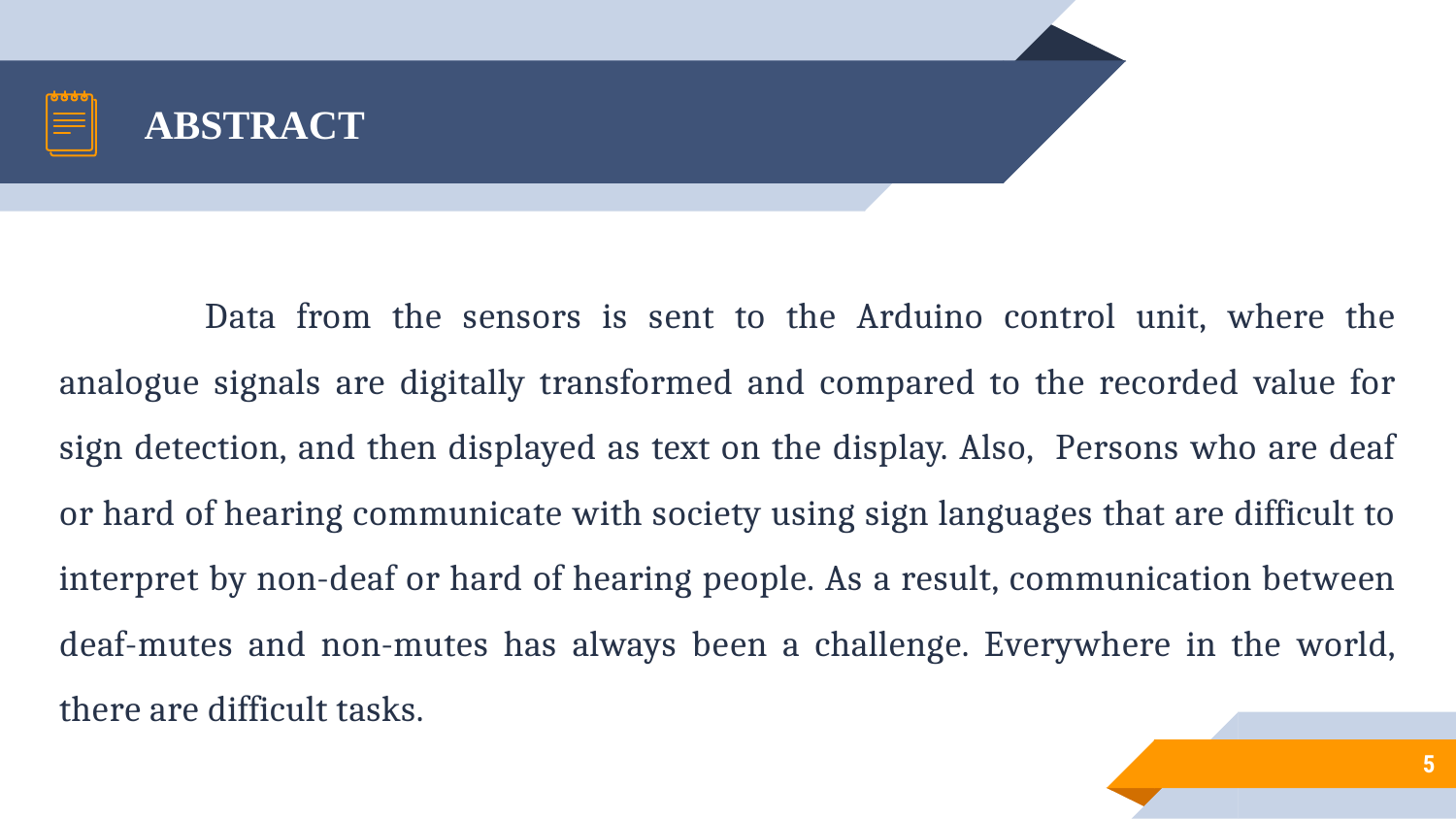

# ABSTRACT

	Data from the sensors is sent to the Arduino control unit, where the analogue signals are digitally transformed and compared to the recorded value for sign detection, and then displayed as text on the display. Also,  Persons who are deaf or hard of hearing communicate with society using sign languages that are difficult to interpret by non-deaf or hard of hearing people. As a result, communication between deaf-mutes and non-mutes has always been a challenge. Everywhere in the world, there are difficult tasks.
5